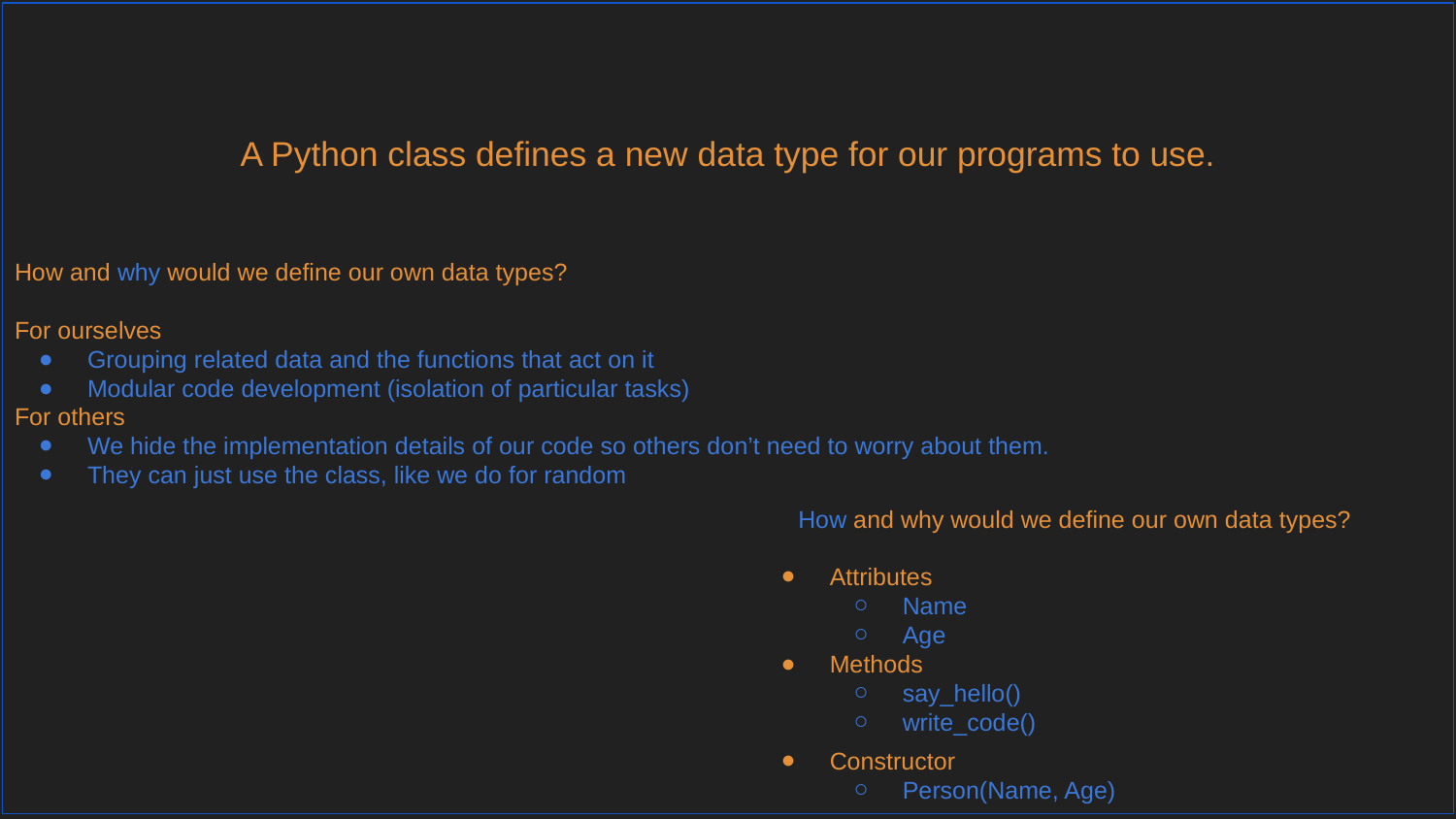

A Python class defines a new data type for our programs to use.
How and why would we define our own data types?
For ourselves
Grouping related data and the functions that act on it
Modular code development (isolation of particular tasks)

For others
We hide the implementation details of our code so others don’t need to worry about them.
They can just use the class, like we do for random
How and why would we define our own data types?
Attributes
Name
Age
Methods
say_hello()
write_code()
Constructor
Person(Name, Age)